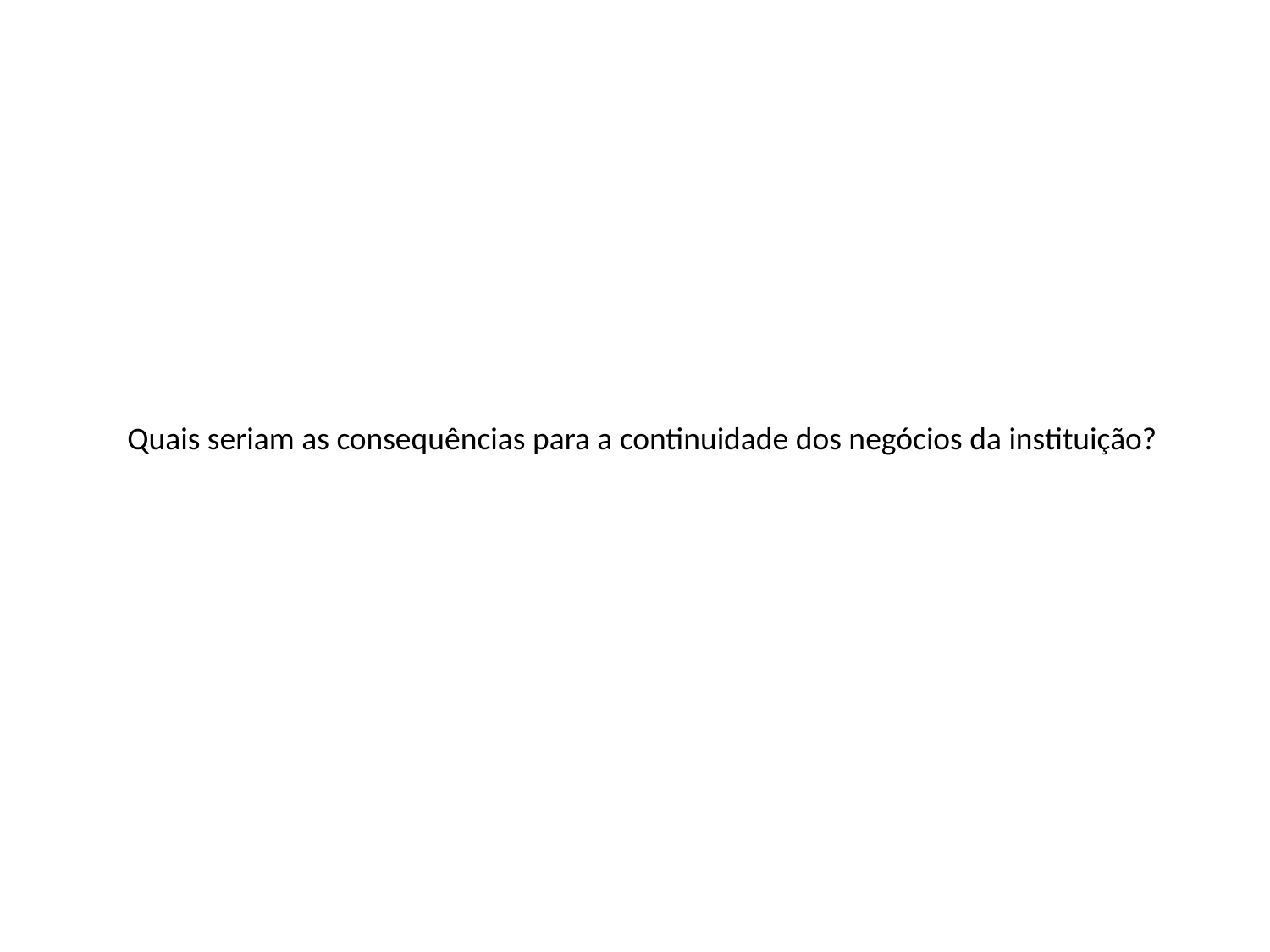

Quais seriam as consequências para a continuidade dos negócios da instituição?